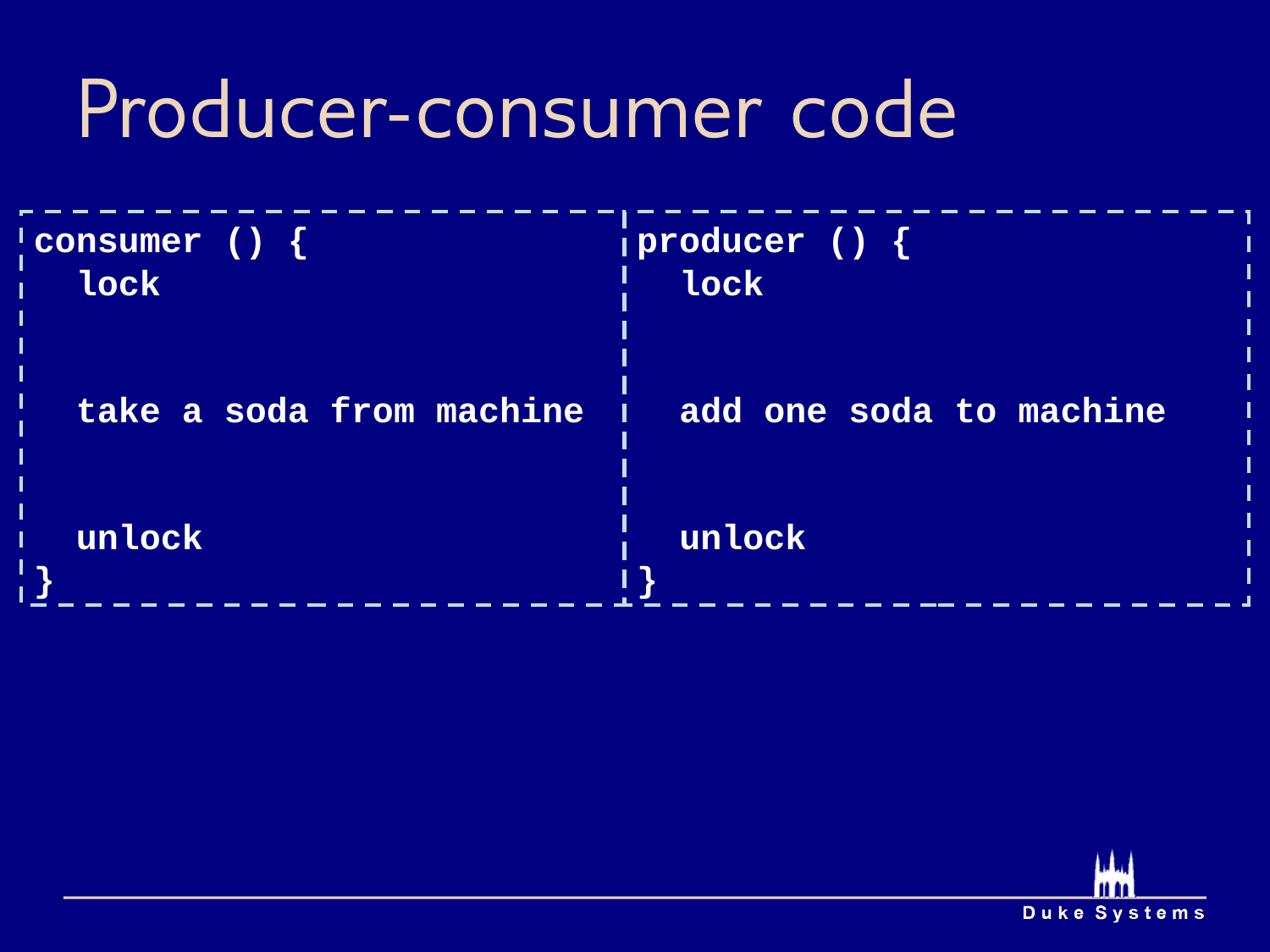

# Producer-consumer code
consumer () {
  lock

  take a soda from machine

  unlock
}
producer () {
  lock

  add one soda to machine

  unlock
}